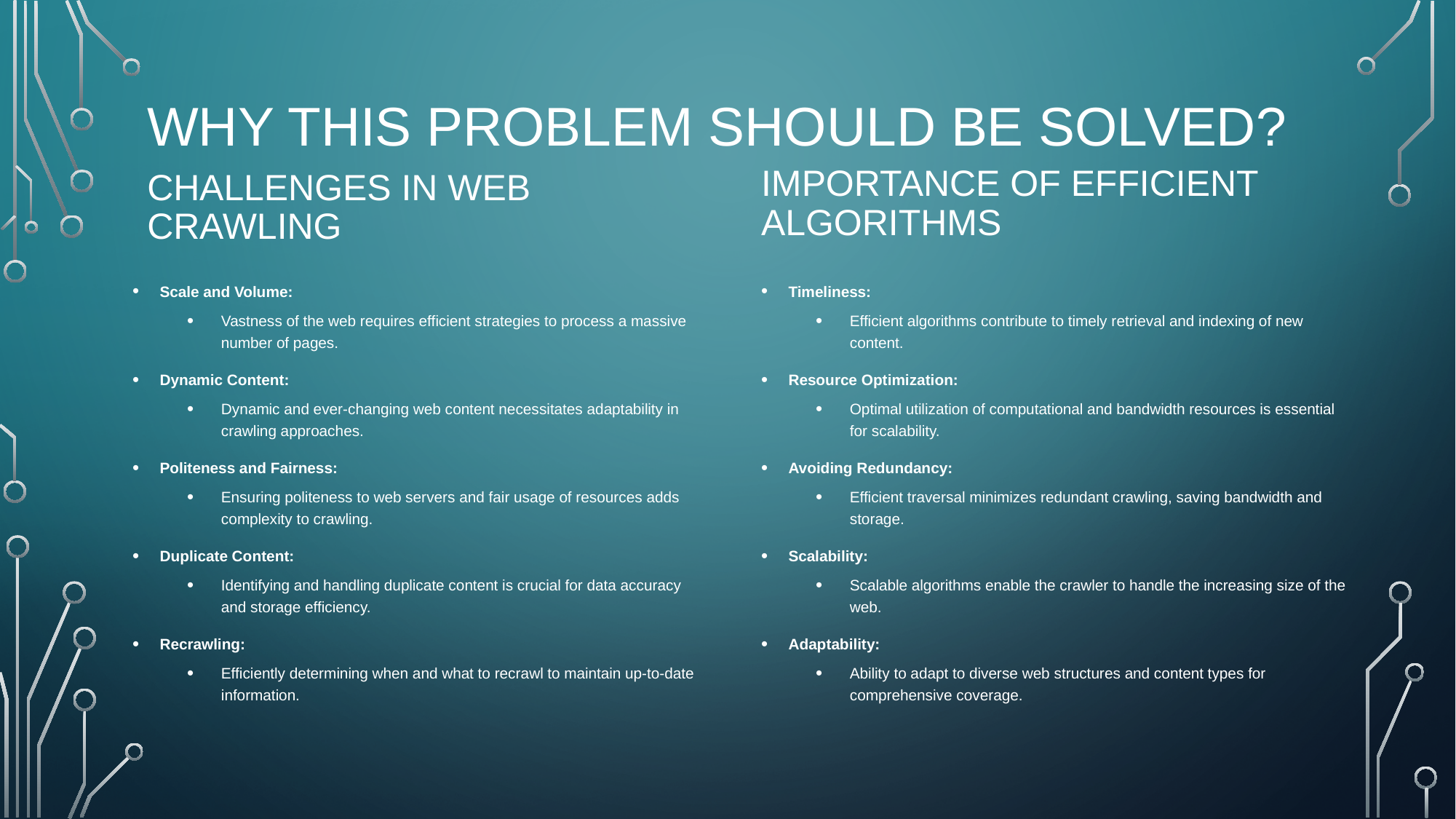

# WHY THIS PROBLEM SHOULD BE SOLVED?
Importance of efficient algorithms
Challenges in web crawling
Scale and Volume:
Vastness of the web requires efficient strategies to process a massive number of pages.
Dynamic Content:
Dynamic and ever-changing web content necessitates adaptability in crawling approaches.
Politeness and Fairness:
Ensuring politeness to web servers and fair usage of resources adds complexity to crawling.
Duplicate Content:
Identifying and handling duplicate content is crucial for data accuracy and storage efficiency.
Recrawling:
Efficiently determining when and what to recrawl to maintain up-to-date information.

Timeliness:
Efficient algorithms contribute to timely retrieval and indexing of new content.
Resource Optimization:
Optimal utilization of computational and bandwidth resources is essential for scalability.
Avoiding Redundancy:
Efficient traversal minimizes redundant crawling, saving bandwidth and storage.
Scalability:
Scalable algorithms enable the crawler to handle the increasing size of the web.
Adaptability:
Ability to adapt to diverse web structures and content types for comprehensive coverage.